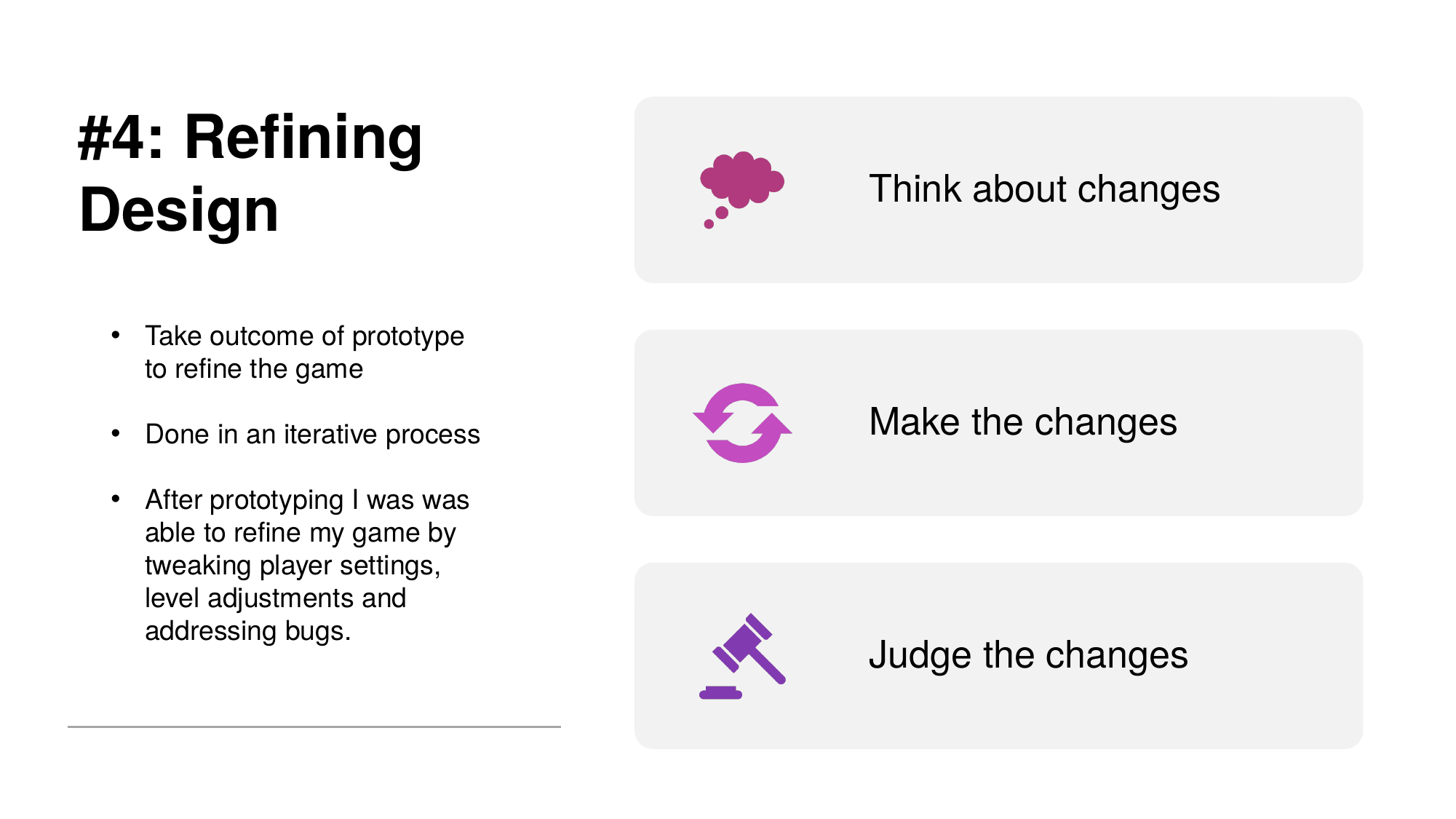

# #4: Refining Design
Think about changes
Make the changes
Judge the changes
Take outcome of prototype to refine the game

Done in an iterative process

After prototyping I was was able to refine my game by tweaking player settings, level adjustments and addressing bugs.